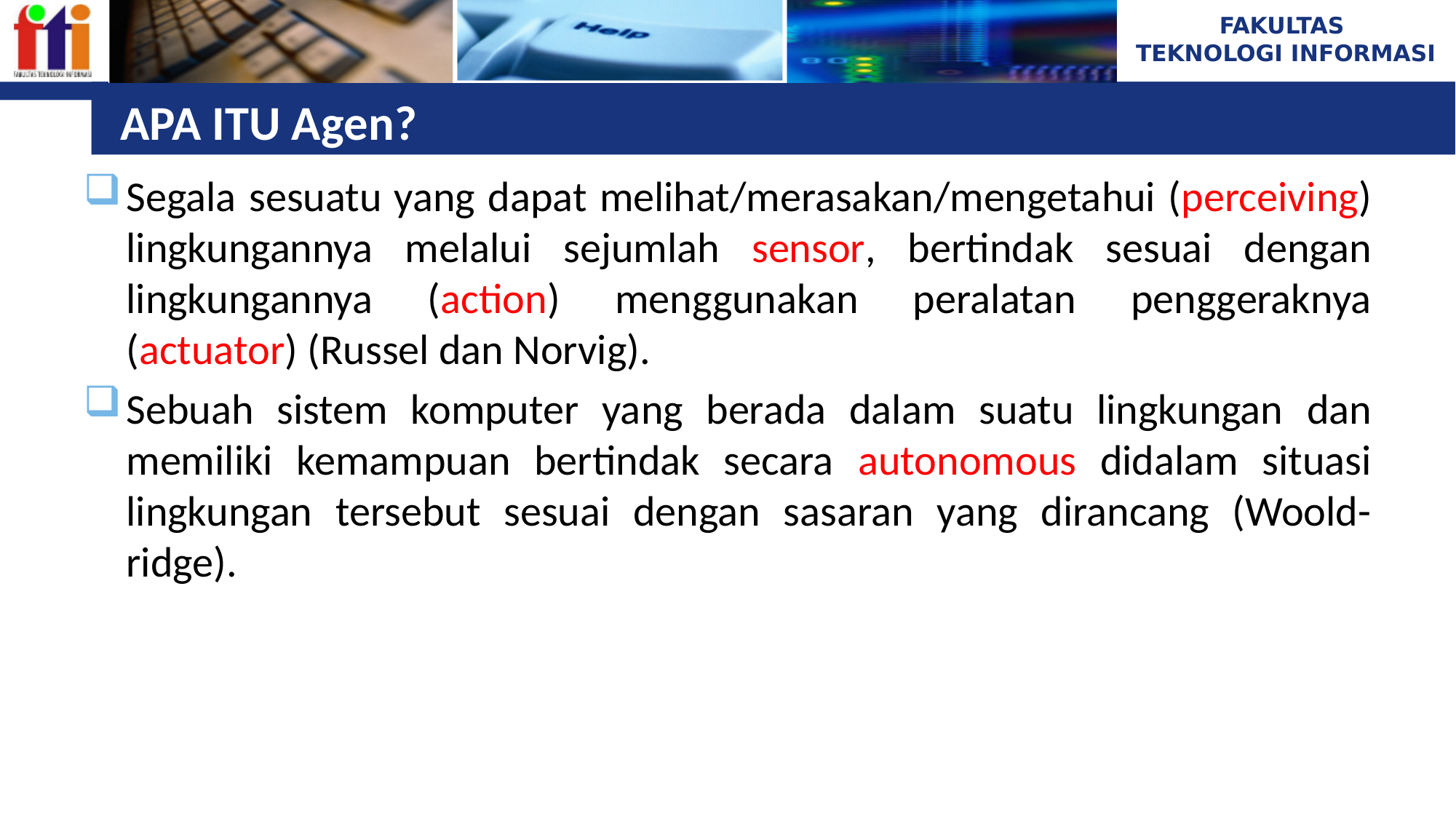

# APA ITU Agen?
Segala sesuatu yang dapat melihat/merasakan/mengetahui (perceiving) lingkungannya melalui sejumlah sensor, bertindak sesuai dengan lingkungannya (action) menggunakan peralatan penggeraknya (actuator) (Russel dan Norvig).
Sebuah sistem komputer yang berada dalam suatu lingkungan dan memiliki kemampuan bertindak secara autonomous didalam situasi lingkungan tersebut sesuai dengan sasaran yang dirancang (Woold-ridge).